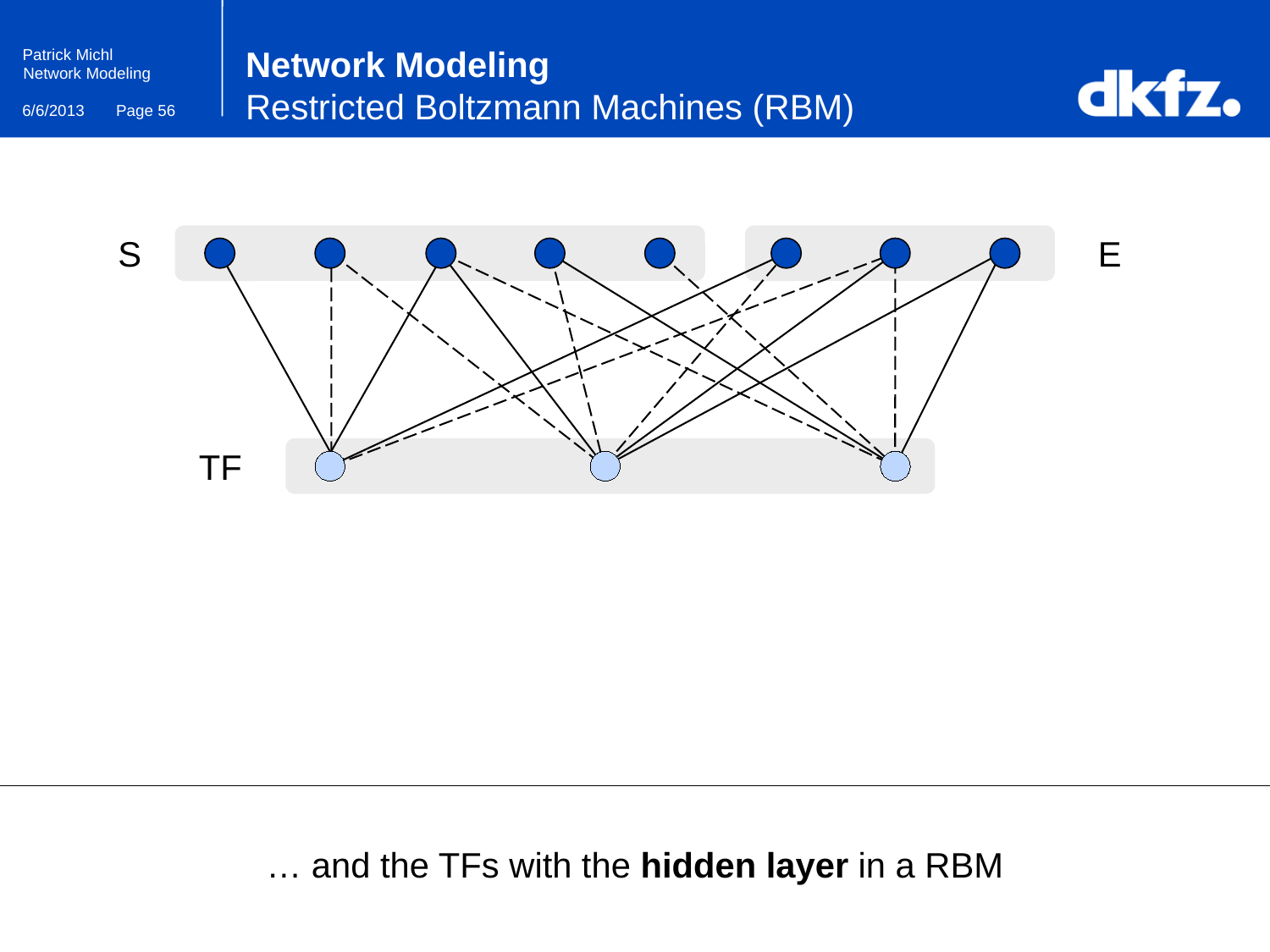

# Network Modeling Restricted Boltzmann Machines (RBM)
S

E

TF

… and the TFs with the hidden layer in a RBM